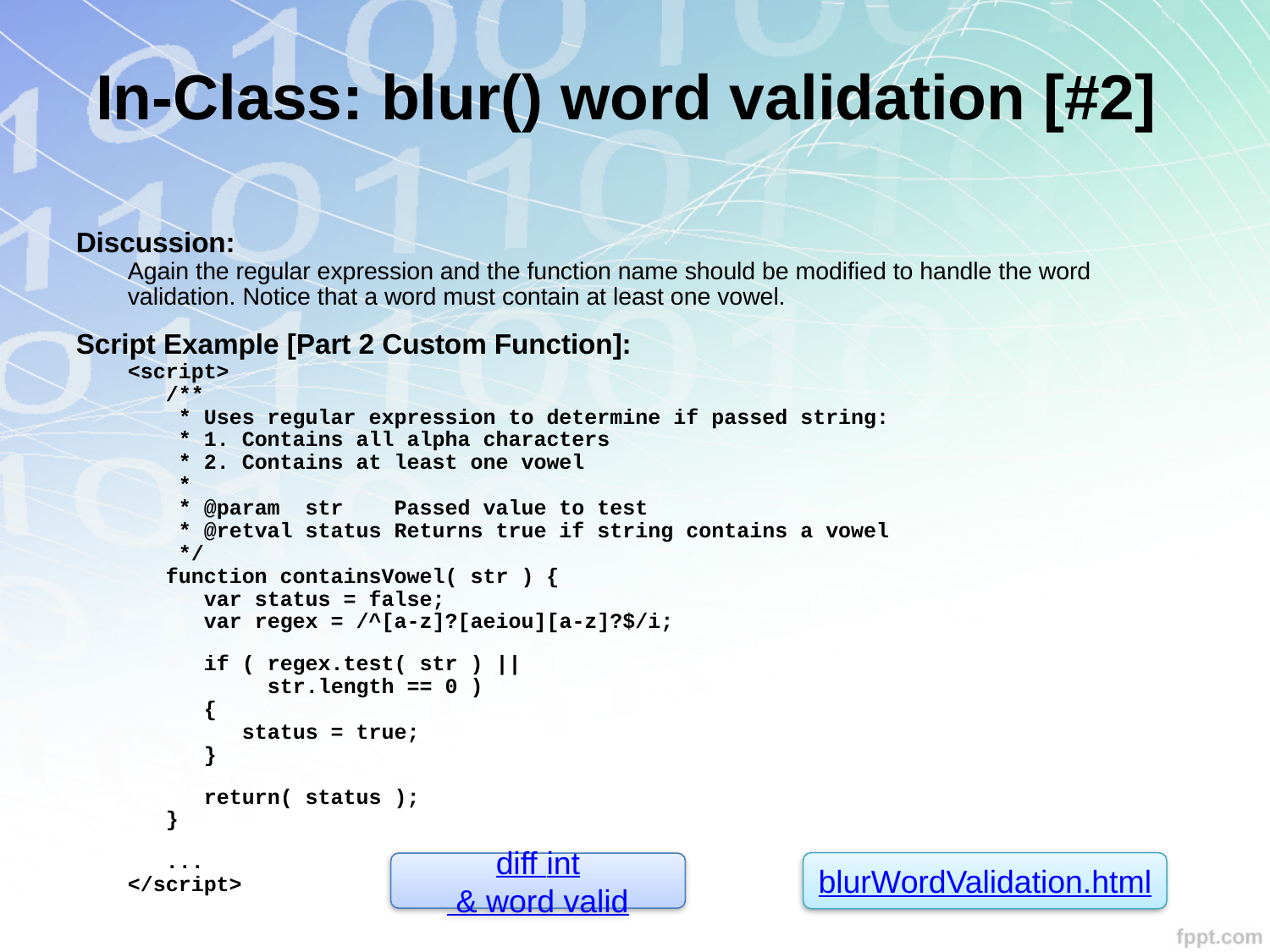

In-Class: blur() word validation [#2]
Discussion:
Again the regular expression and the function name should be modified to handle the word validation. Notice that a word must contain at least one vowel.

Script Example [Part 2 Custom Function]:
<script>
   /**
    * Uses regular expression to determine if passed string:
    * 1. Contains all alpha characters
    * 2. Contains at least one vowel
    *
    * @param  str    Passed value to test
    * @retval status Returns true if string contains a vowel
    */
   function containsVowel( str ) {
      var status = false;
      var regex = /^[a-z]?[aeiou][a-z]?$/i;

      if ( regex.test( str ) ||
           str.length == 0 )
      {
         status = true;
      }

      return( status );
   }

   ...
</script>
blurWordValidation.html
diff int & word valid